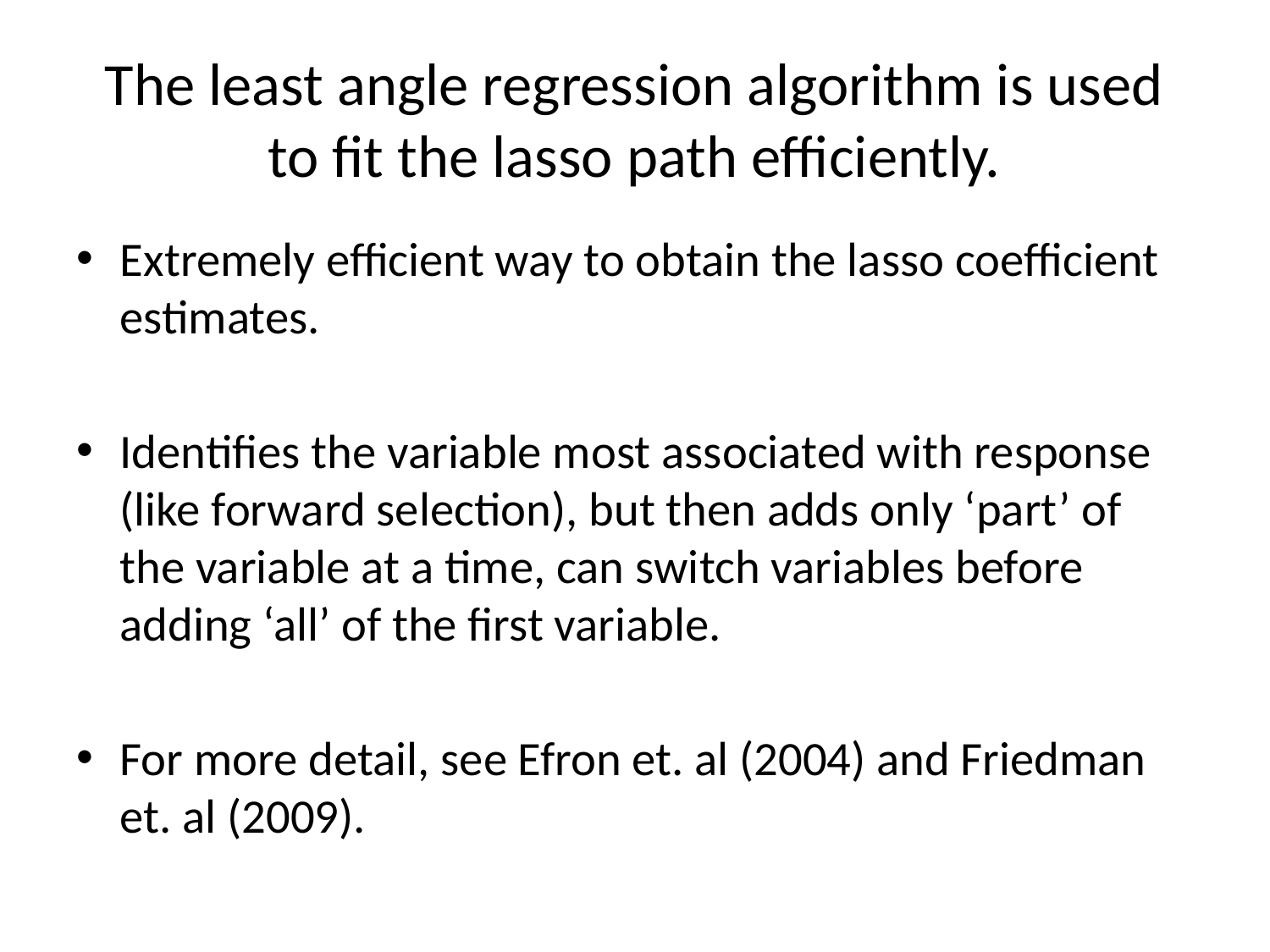

# The least angle regression algorithm is used to fit the lasso path efficiently.
Extremely efficient way to obtain the lasso coefficient estimates.

Identifies the variable most associated with response (like forward selection), but then adds only ‘part’ of the variable at a time, can switch variables before adding ‘all’ of the first variable.

For more detail, see Efron et. al (2004) and Friedman et. al (2009).